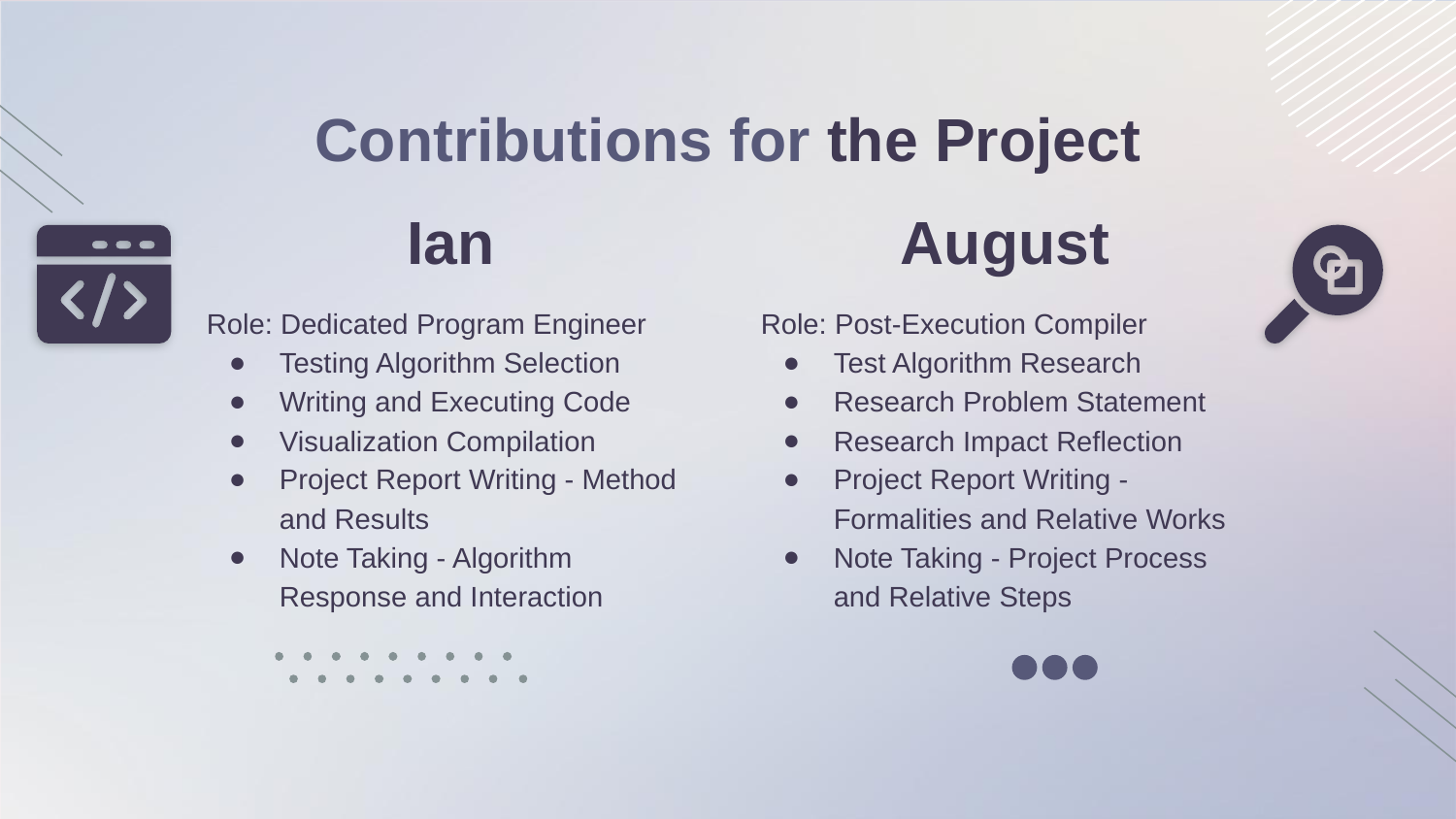

# Contributions for the Project
August
Ian

Role: Dedicated Program Engineer
Testing Algorithm Selection
Writing and Executing Code
Visualization Compilation
Project Report Writing - Method and Results
Note Taking - Algorithm Response and Interaction
Role: Post-Execution Compiler
Test Algorithm Research
Research Problem Statement
Research Impact Reflection
Project Report Writing - Formalities and Relative Works
Note Taking - Project Process and Relative Steps